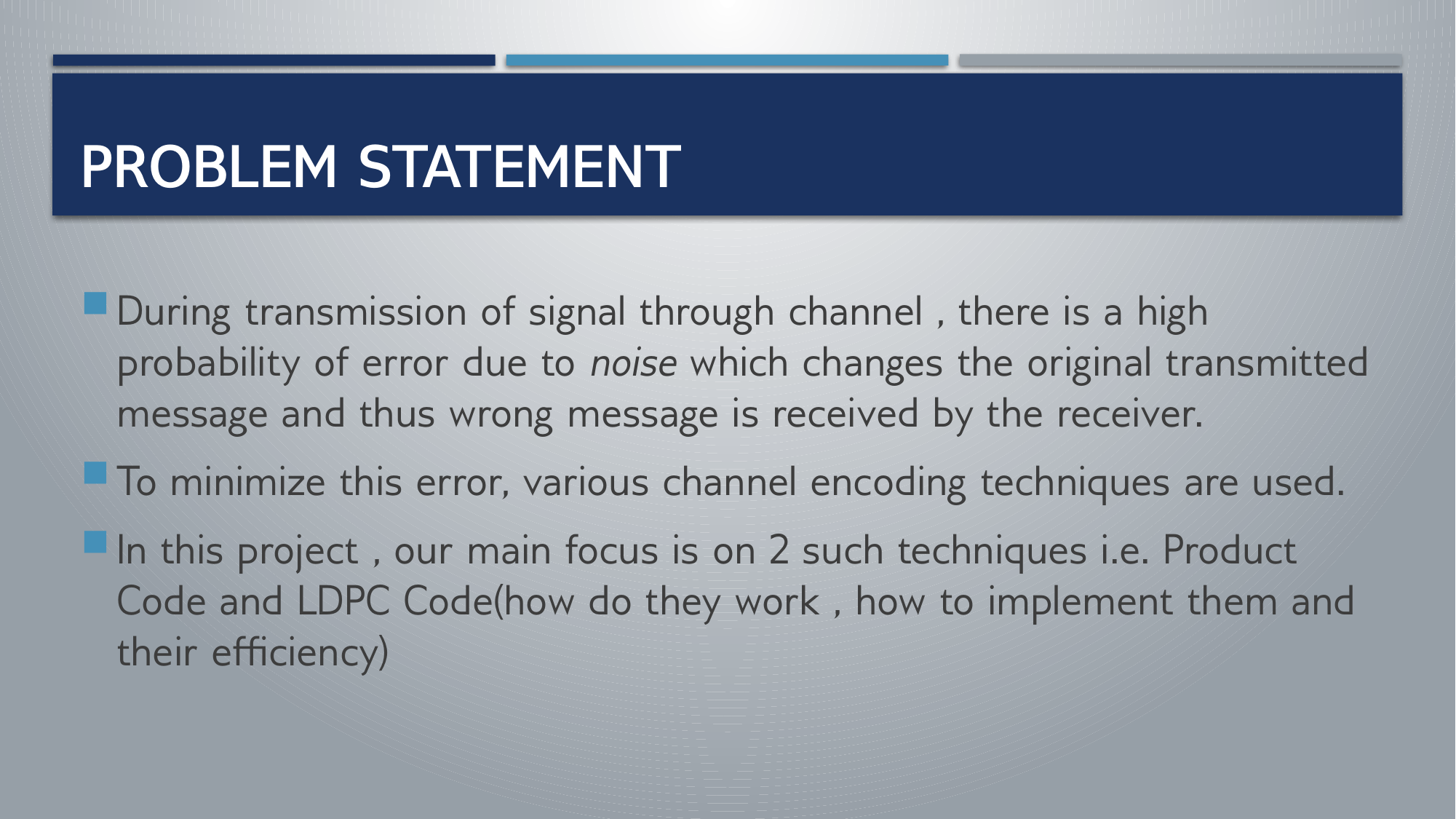

# Problem statement
During transmission of signal through channel , there is a high probability of error due to noise which changes the original transmitted message and thus wrong message is received by the receiver.
To minimize this error, various channel encoding techniques are used.
In this project , our main focus is on 2 such techniques i.e. Product Code and LDPC Code(how do they work , how to implement them and their efficiency)